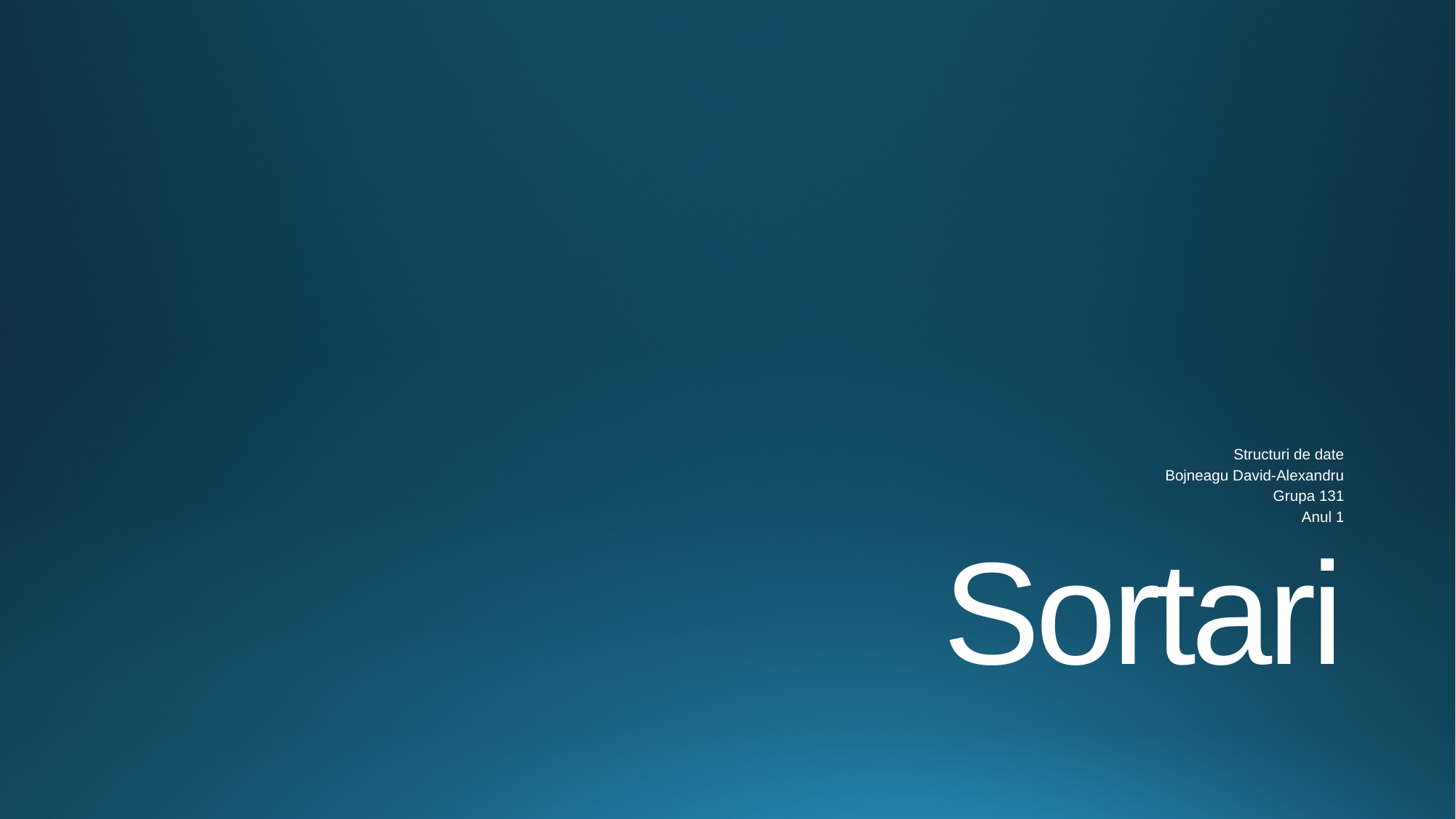

Structuri de date
Bojneagu David-Alexandru
Grupa 131
Anul 1
# Sortari